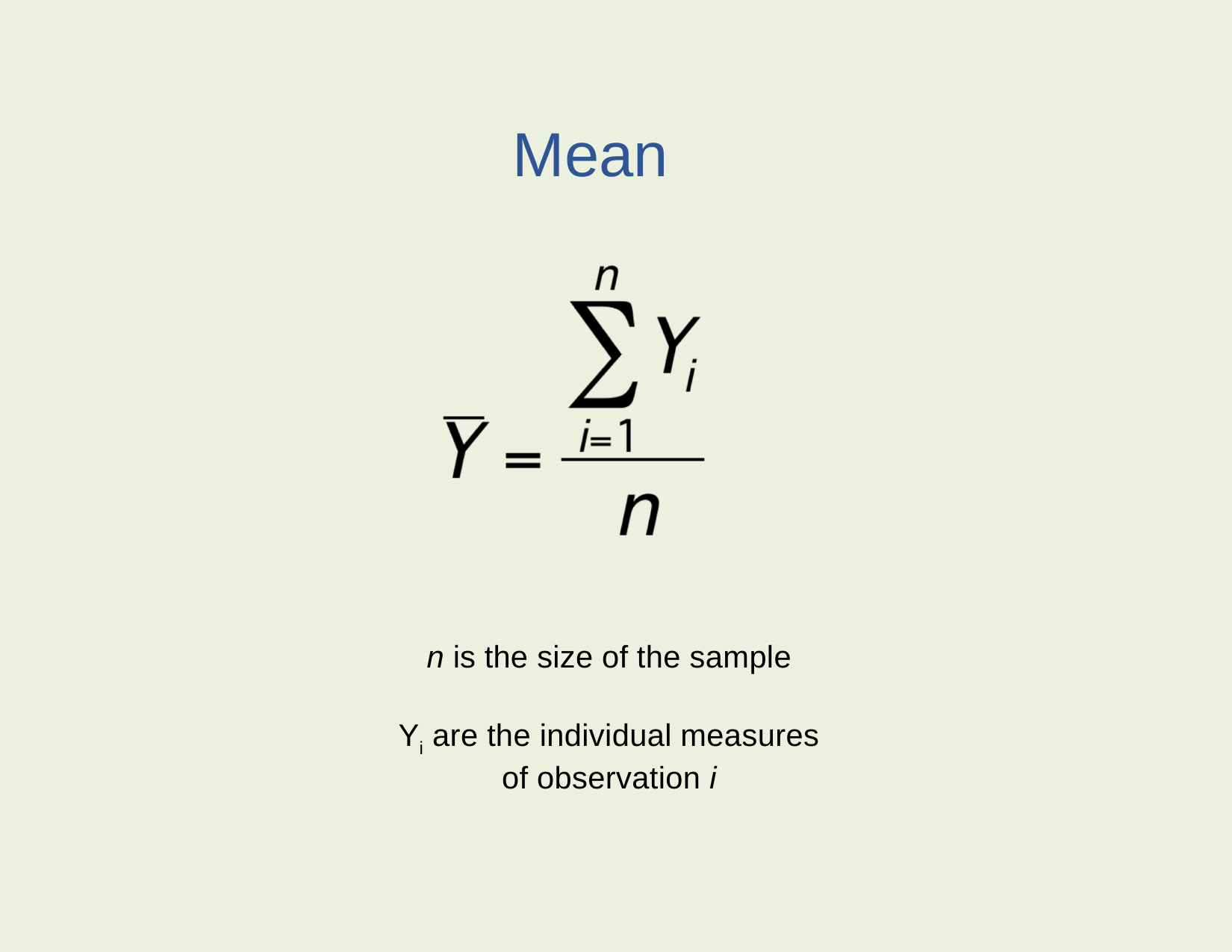

Mean

n is the size of the sample

Yi are the individual measures of observation i